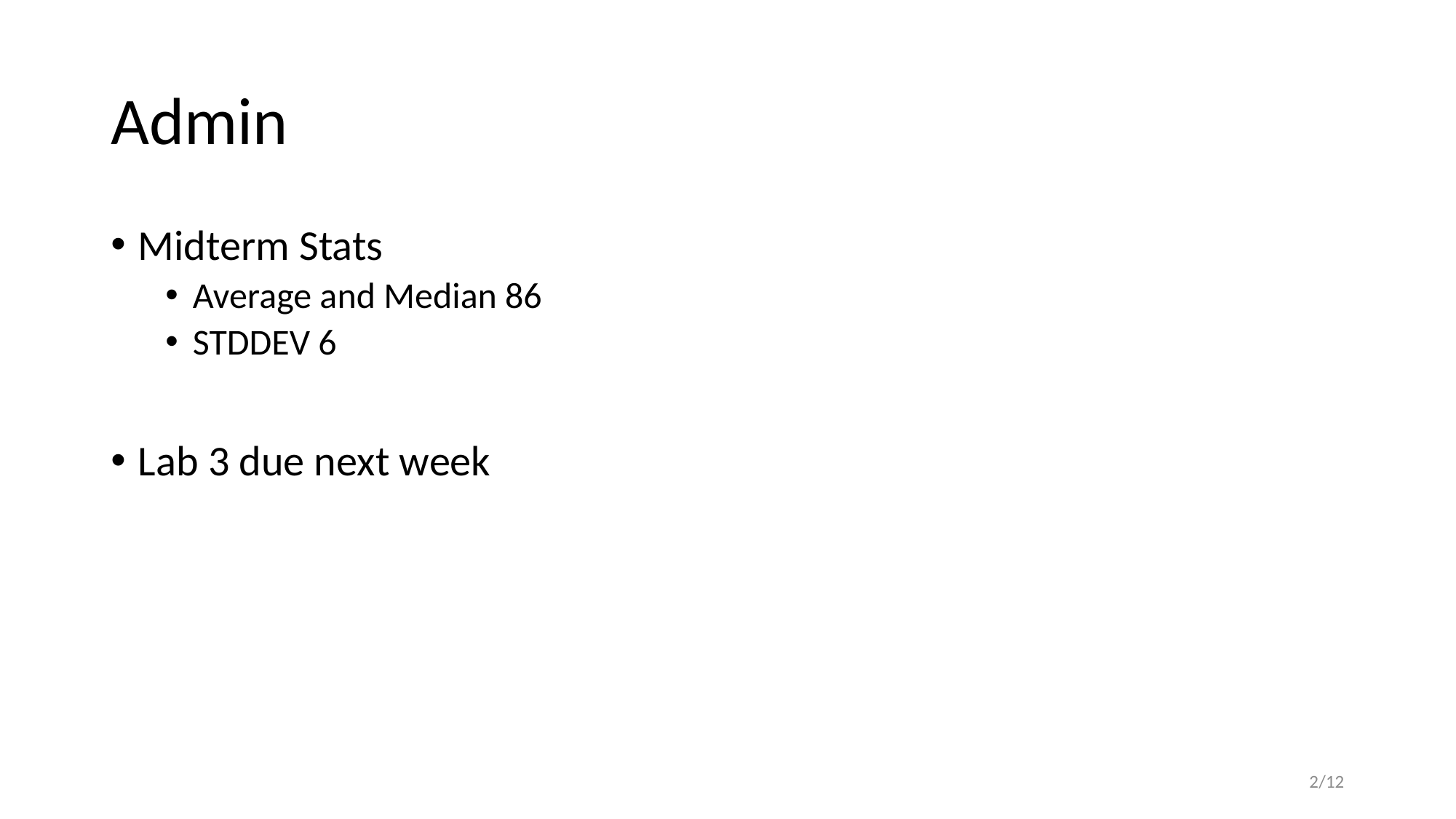

# Admin
Midterm Stats
Average and Median 86
STDDEV 6

Lab 3 due next week
2/12